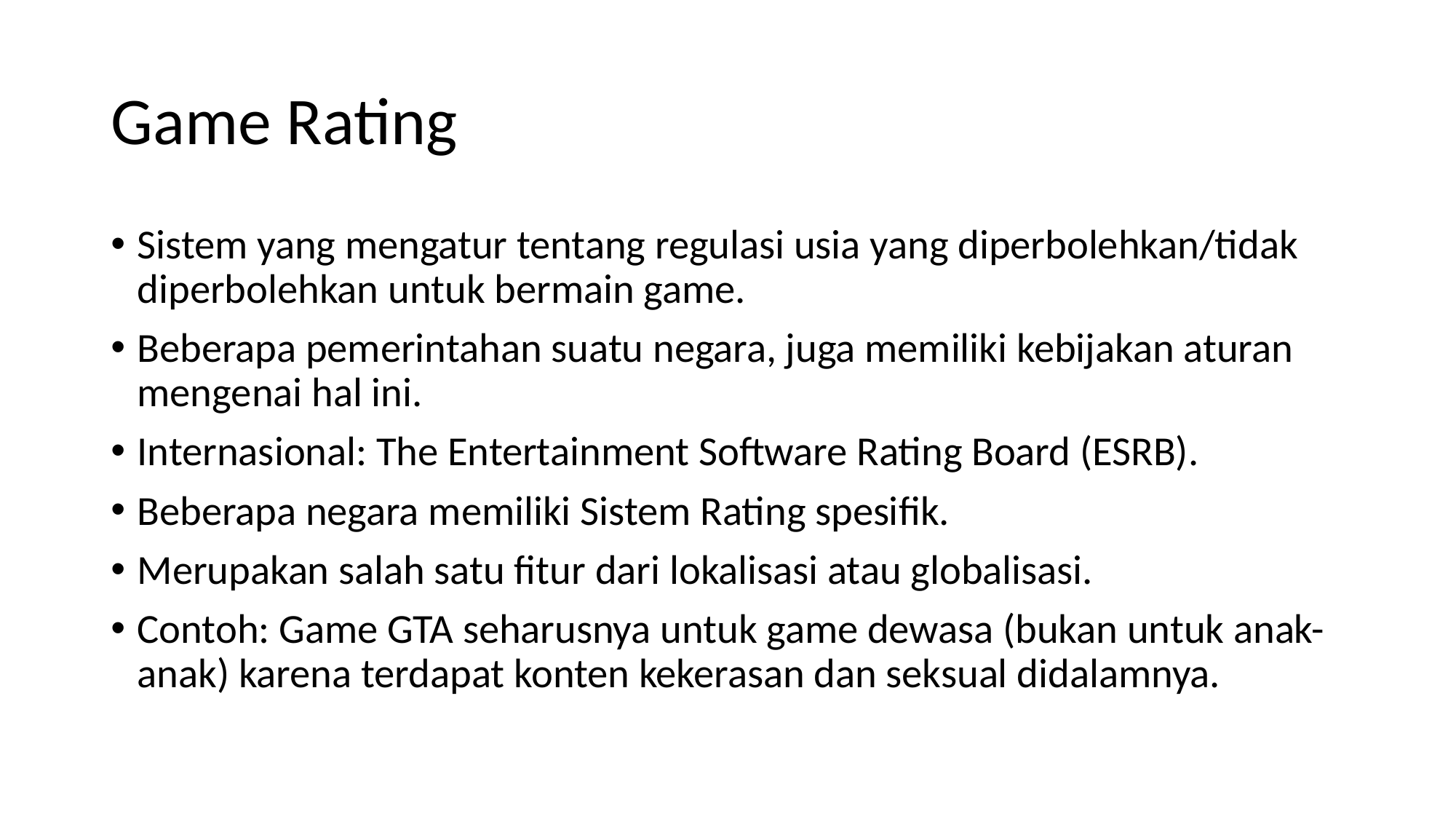

# Game Rating
Sistem yang mengatur tentang regulasi usia yang diperbolehkan/tidak diperbolehkan untuk bermain game.
Beberapa pemerintahan suatu negara, juga memiliki kebijakan aturan mengenai hal ini.
Internasional: The Entertainment Software Rating Board (ESRB).
Beberapa negara memiliki Sistem Rating spesifik.
Merupakan salah satu fitur dari lokalisasi atau globalisasi.
Contoh: Game GTA seharusnya untuk game dewasa (bukan untuk anak-anak) karena terdapat konten kekerasan dan seksual didalamnya.